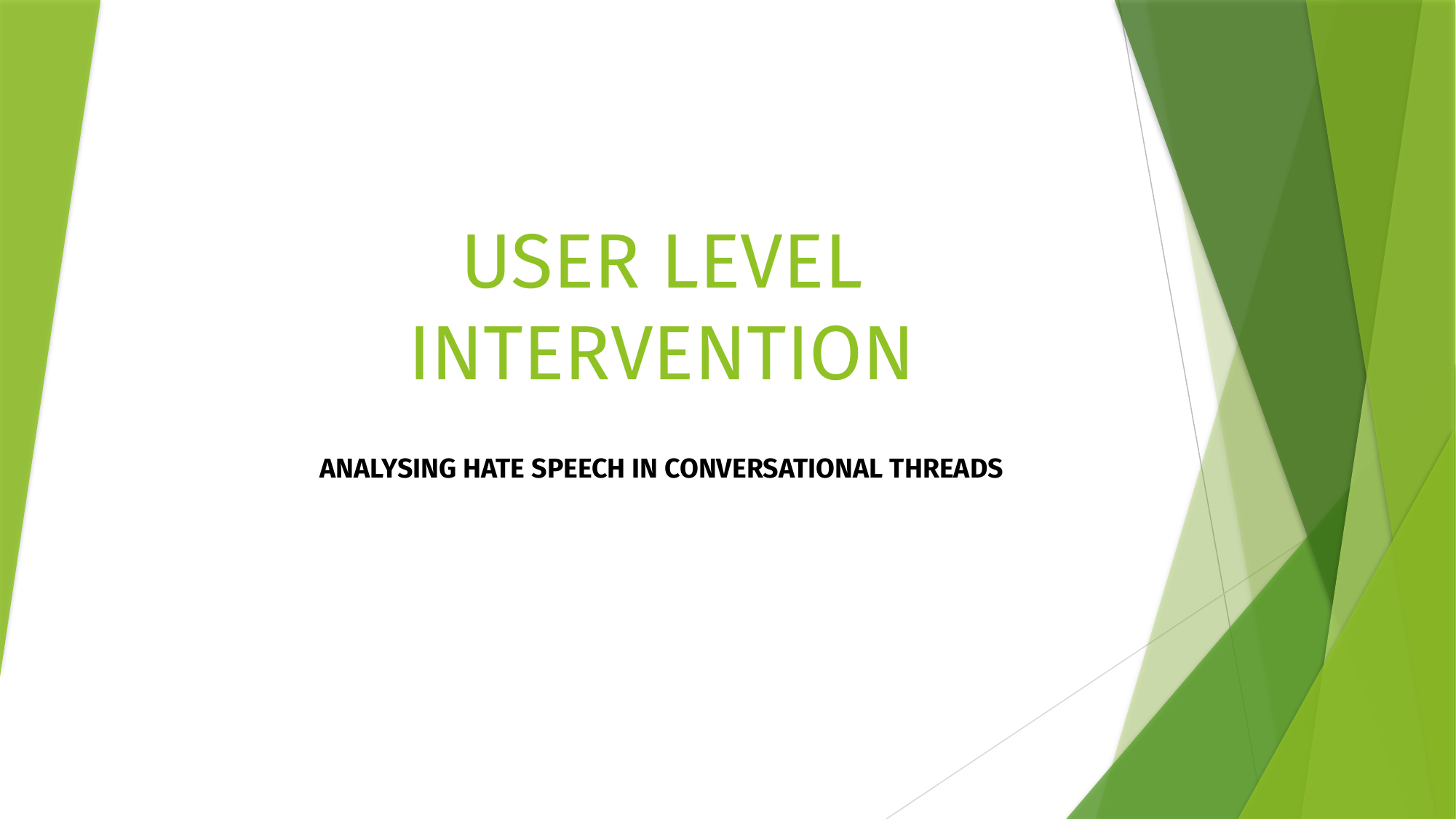

# USER LEVEL INTERVENTION
ANALYSING HATE SPEECH IN CONVERSATIONAL THREADS